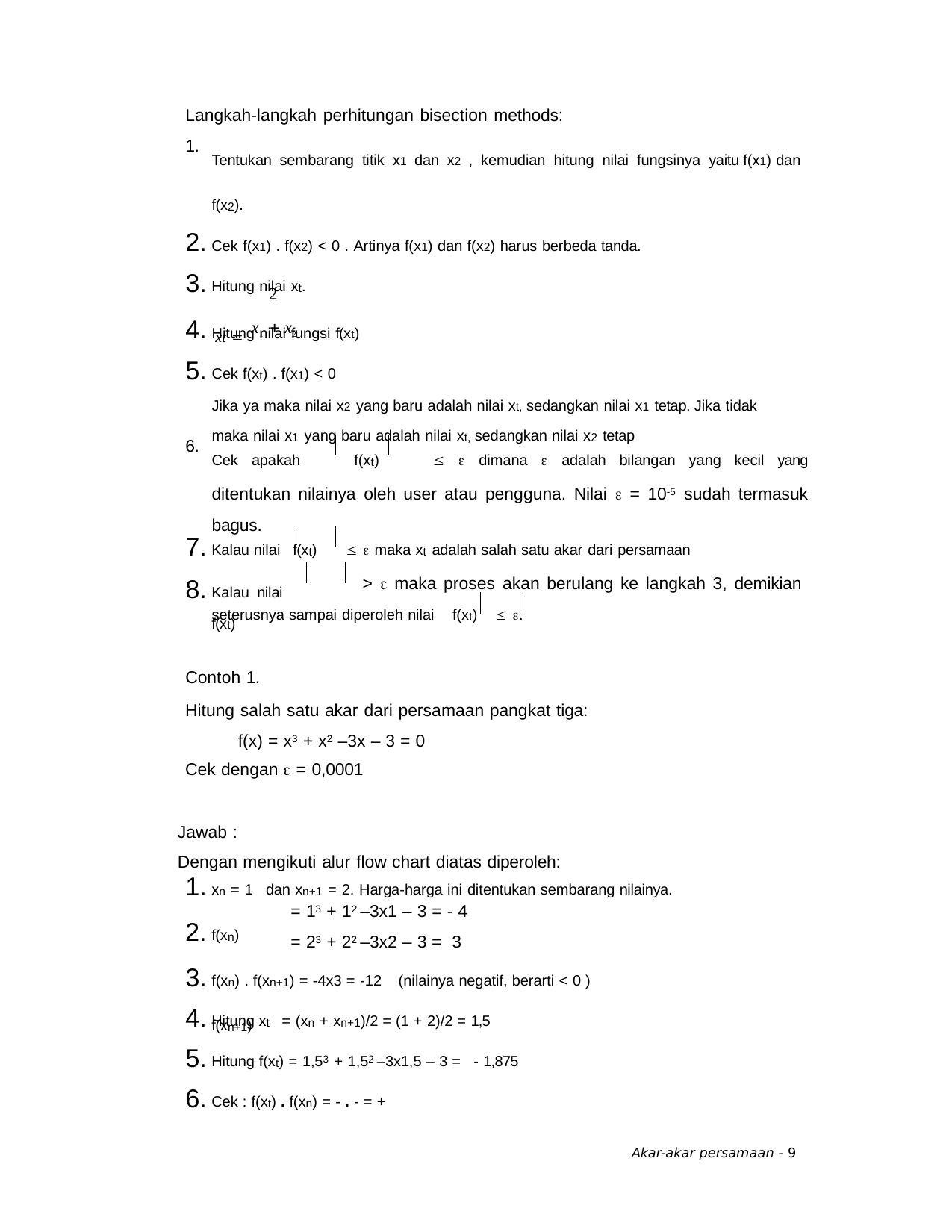

Langkah-langkah perhitungan bisection methods:
Tentukan sembarang titik x1 dan x2 , kemudian hitung nilai fungsinya yaitu f(x1) dan f(x2).
Cek f(x1) . f(x2) < 0 . Artinya f(x1) dan f(x2) harus berbeda tanda.
Hitung nilai xt.
xt = x1 + x2
1.
2
Hitung nilai fungsi f(xt)
Cek f(xt) . f(x1) < 0
Jika ya maka nilai x2 yang baru adalah nilai xt, sedangkan nilai x1 tetap. Jika tidak maka nilai x1 yang baru adalah nilai xt, sedangkan nilai x2 tetap

Cek apakah    f(xt)    ≤ ε dimana ε adalah bilangan yang kecil yang ditentukan nilainya oleh user atau pengguna. Nilai ε = 10-5 sudah termasuk bagus.
6.

Kalau nilai f(xt)
Kalau nilai	f(xt)
≤ ε maka xt adalah salah satu akar dari persamaan
> ε maka proses akan berulang ke langkah 3, demikian

seterusnya sampai diperoleh nilai  f(xt)  ≤ ε.

Contoh 1.
Hitung salah satu akar dari persamaan pangkat tiga: f(x) = x3 + x2 –3x – 3 = 0
Cek dengan ε = 0,0001

Jawab :
Dengan mengikuti alur flow chart diatas diperoleh:
xn = 1 dan xn+1 = 2. Harga-harga ini ditentukan sembarang nilainya.
f(xn) 	f(xn+1)
= 13 + 12 –3x1 – 3 = - 4
= 23 + 22 –3x2 – 3 = 3
f(xn) . f(xn+1) = -4x3 = -12  (nilainya negatif, berarti < 0 )
Hitung xt  = (xn + xn+1)/2 = (1 + 2)/2 = 1,5
Hitung f(xt) = 1,53 + 1,52 –3x1,5 – 3 = - 1,875
Cek : f(xt) . f(xn) = - . - = +
Akar-akar persamaan - 9